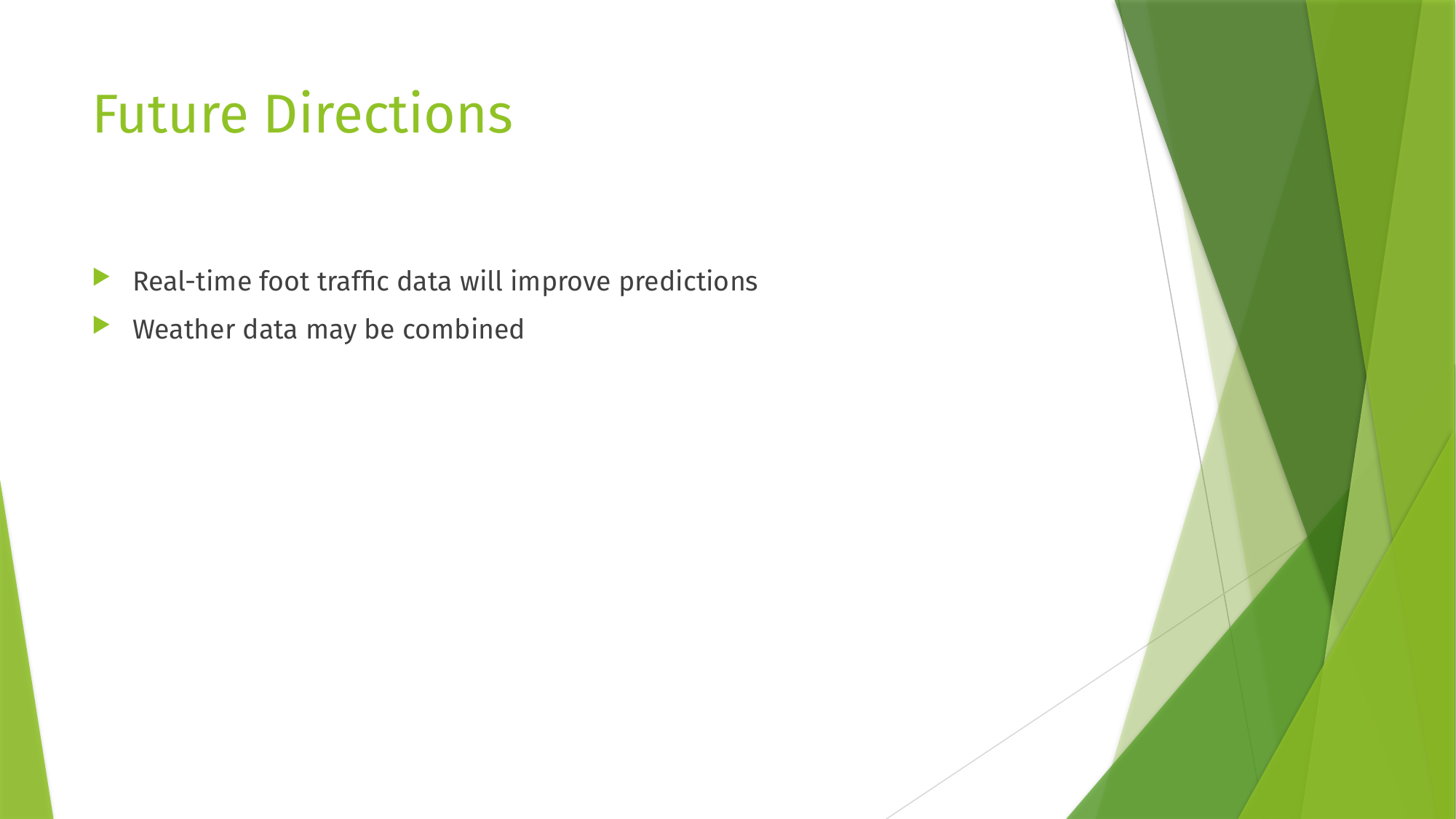

# Future Directions
Real-time foot traffic data will improve predictions
Weather data may be combined